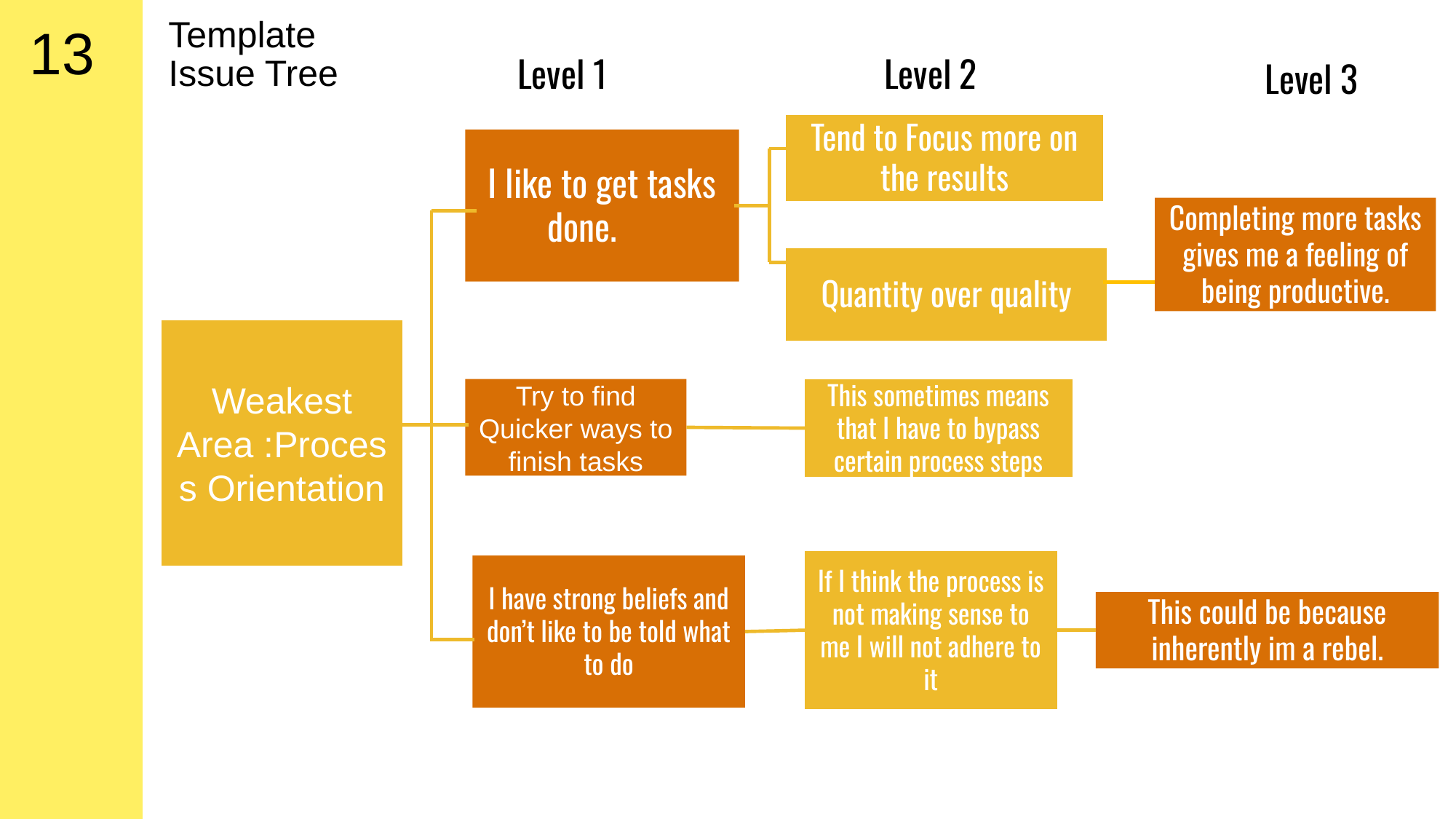

13
# Template Issue Tree
Level 1
Level 2
Level 3
Tend to Focus more on the results
I like to get tasks done.
Completing more tasks gives me a feeling of being productive.
Quantity over quality
Weakest Area :Process Orientation
Try to find Quicker ways to finish tasks
This sometimes means that I have to bypass certain process steps
If I think the process is not making sense to me I will not adhere to it
I have strong beliefs and don’t like to be told what to do
This could be because inherently im a rebel.